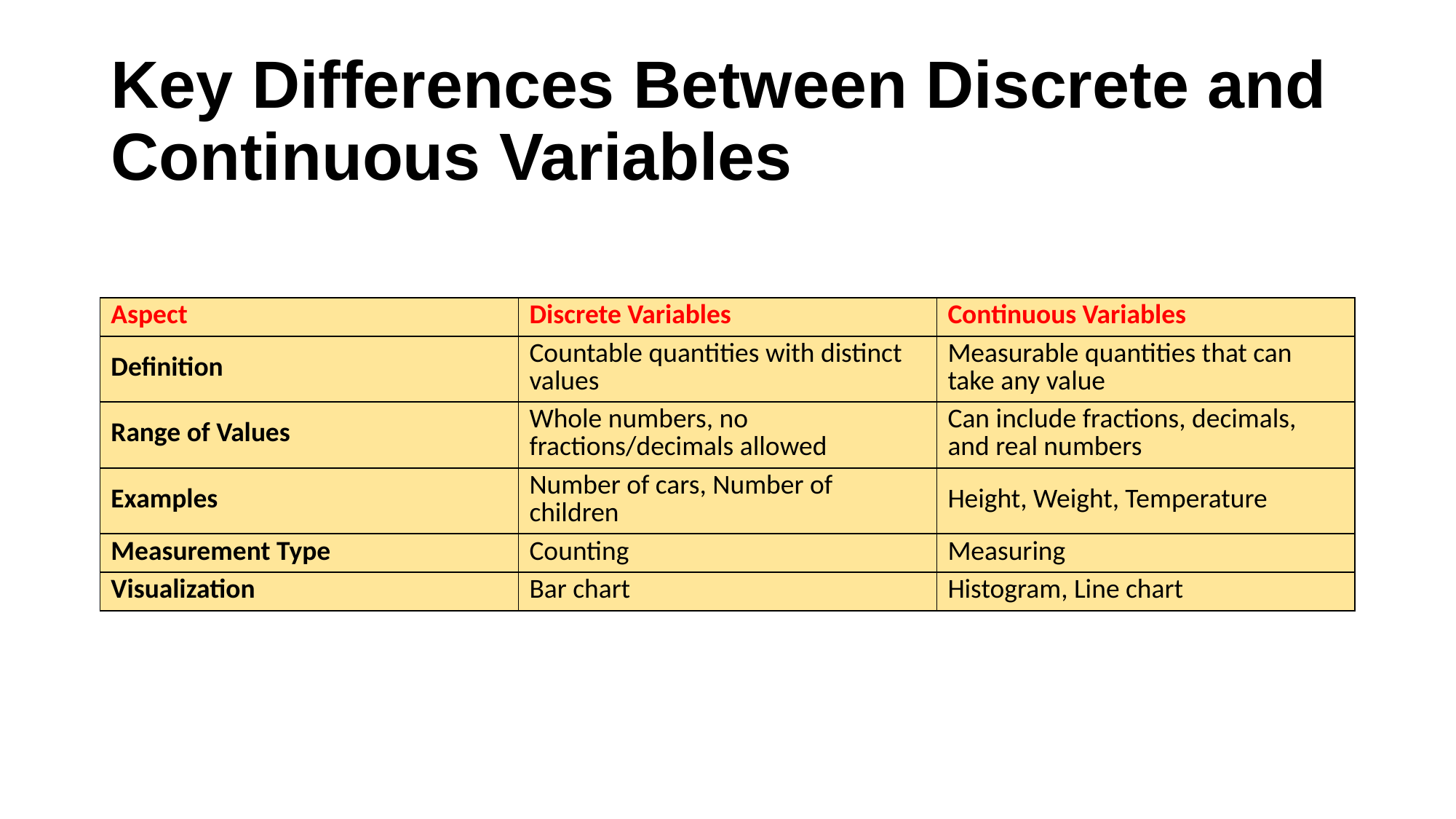

# Key Differences Between Discrete and Continuous Variables
| Aspect | Discrete Variables | Continuous Variables |
| --- | --- | --- |
| Definition | Countable quantities with distinct values | Measurable quantities that can take any value |
| Range of Values | Whole numbers, no fractions/decimals allowed | Can include fractions, decimals, and real numbers |
| Examples | Number of cars, Number of children | Height, Weight, Temperature |
| Measurement Type | Counting | Measuring |
| Visualization | Bar chart | Histogram, Line chart |